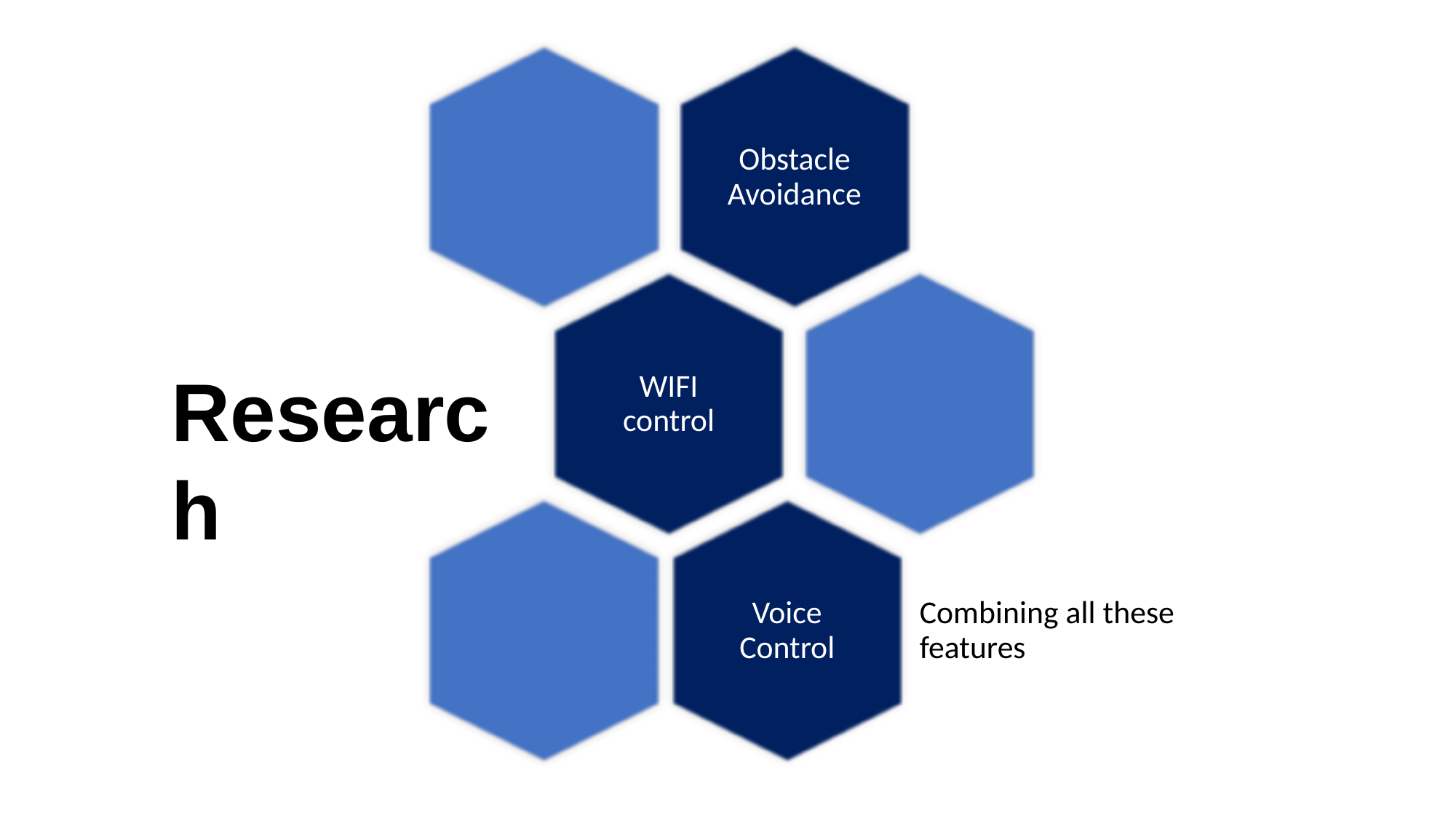

Obstacle Avoidance

WIFI control

Voice Control
Combining all these features

Research